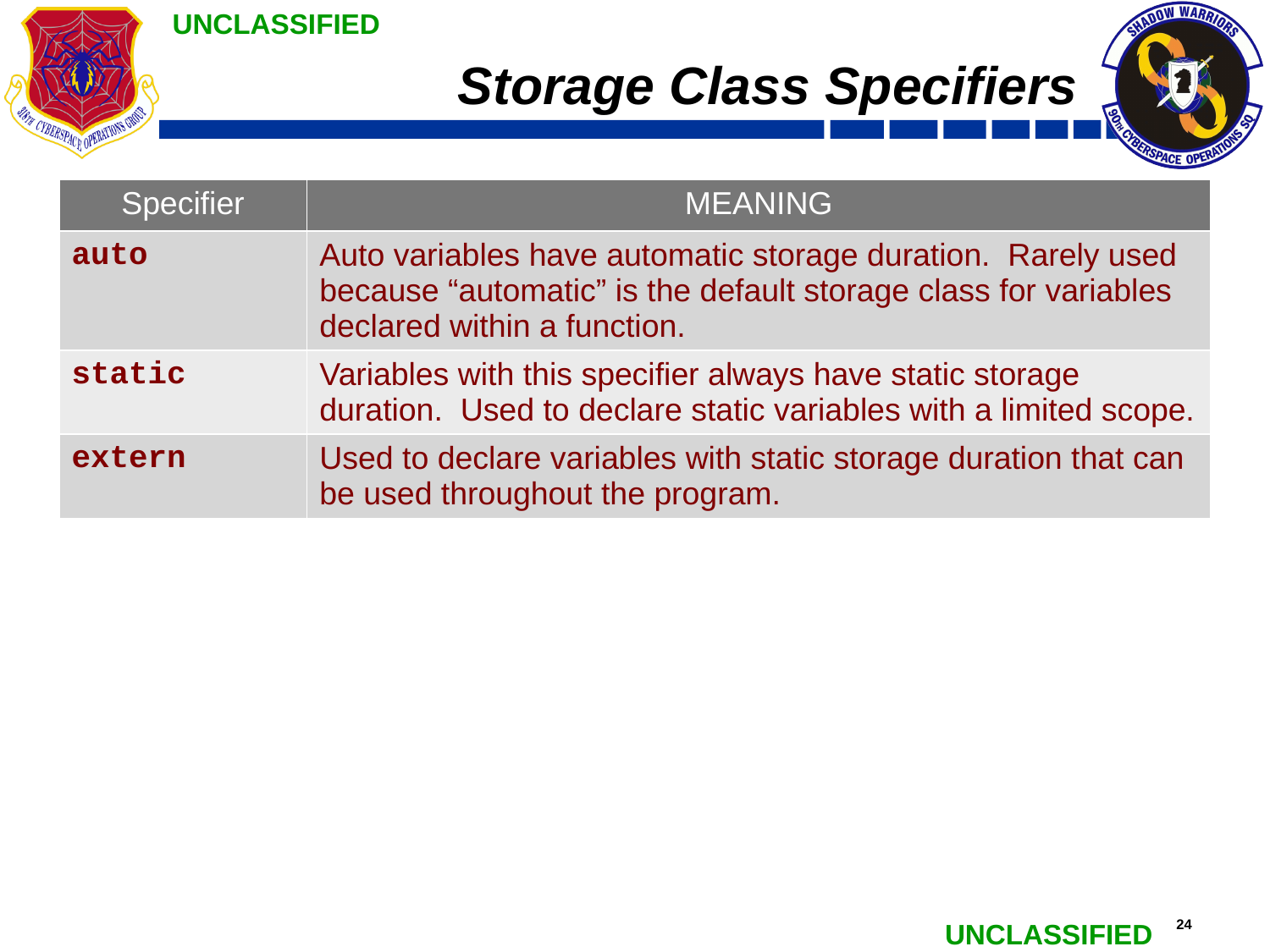

# Storage Class Specifiers
| Specifier | MEANING |
| --- | --- |
| auto | Auto variables have automatic storage duration. Rarely used because “automatic” is the default storage class for variables declared within a function. |
| static | Variables with this specifier always have static storage duration. Used to declare static variables with a limited scope. |
| extern | Used to declare variables with static storage duration that can be used throughout the program. |